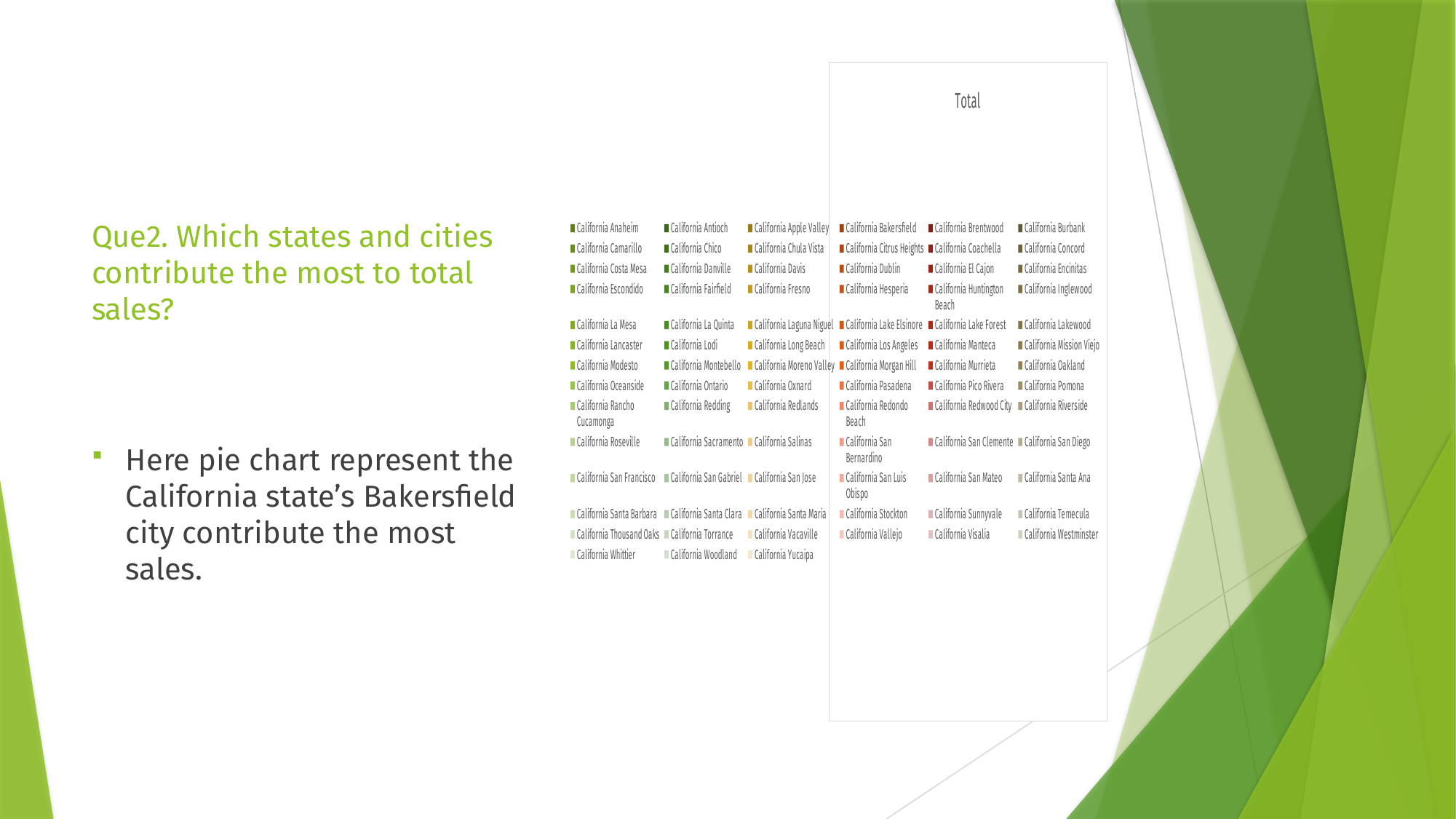

[unsupported chart]

# Que2. Which states and cities contribute the most to total sales?

Here pie chart represent the California state’s Bakersfield city contribute the most sales.